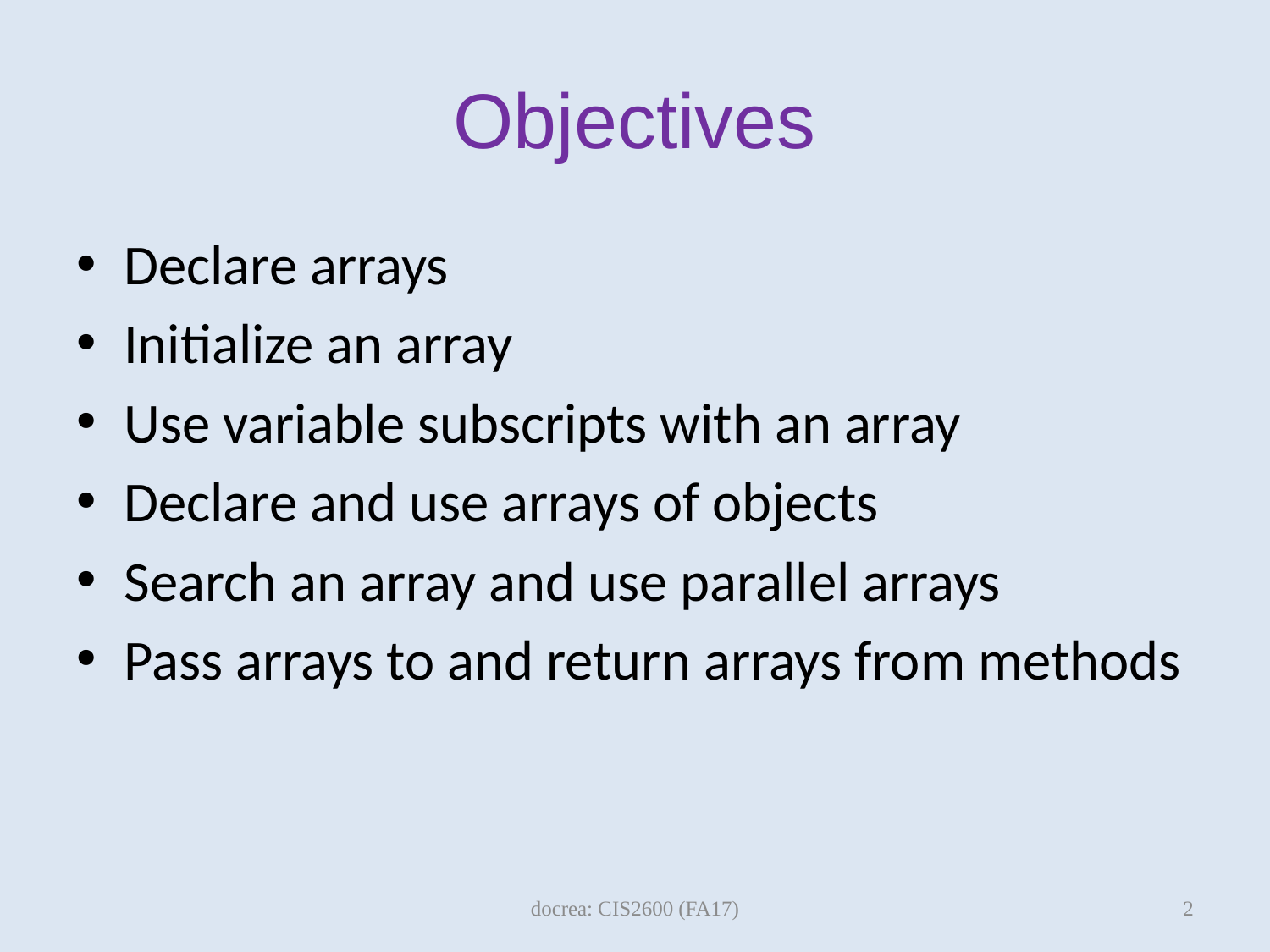

# Objectives
Declare arrays
Initialize an array
Use variable subscripts with an array
Declare and use arrays of objects
Search an array and use parallel arrays
Pass arrays to and return arrays from methods
2
docrea: CIS2600 (FA17)